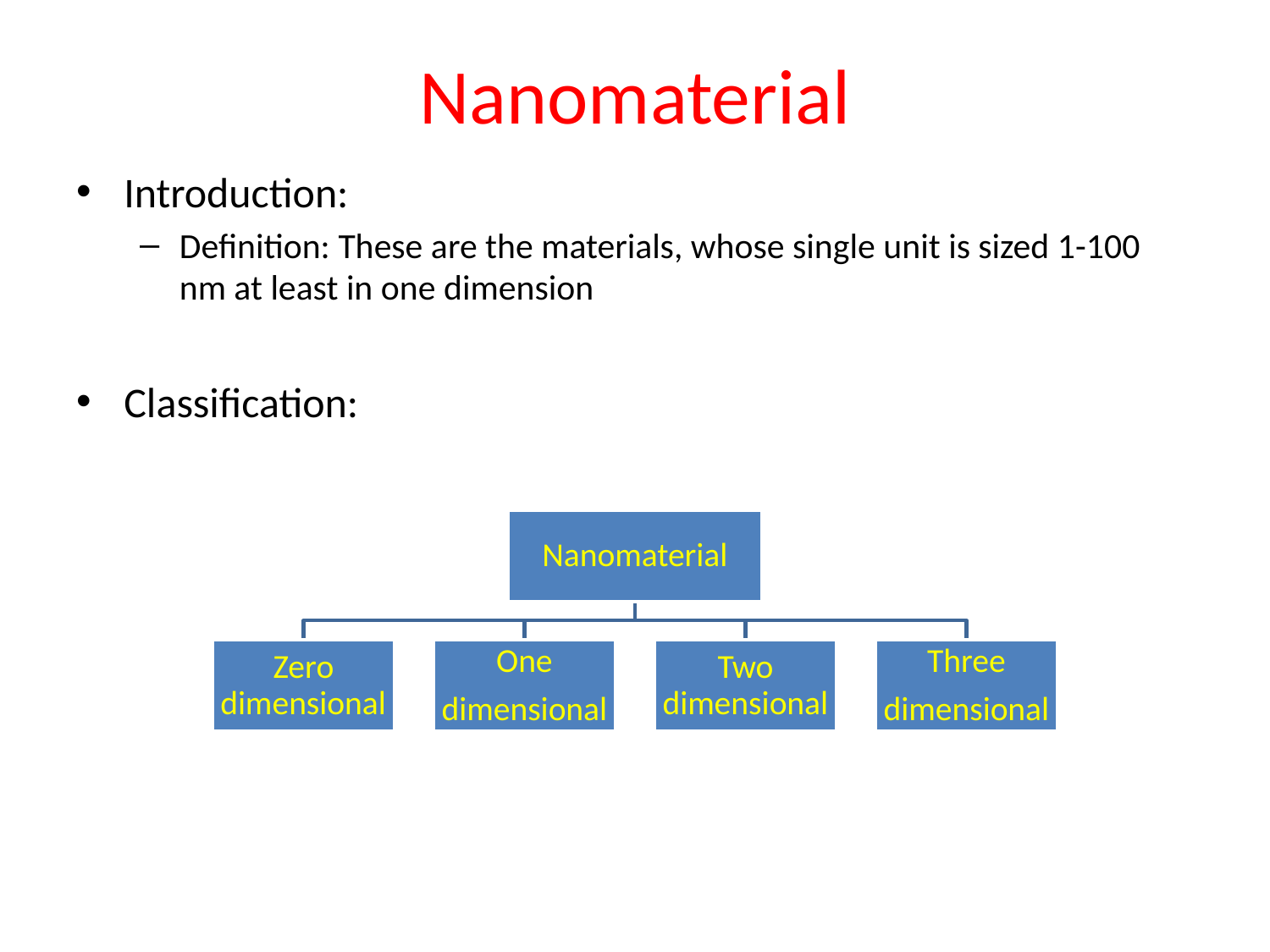

# Nanomaterial
Introduction:
Definition: These are the materials, whose single unit is sized 1-100 nm at least in one dimension

Classification:

Nanomaterial
Zero dimensional
One
dimensional
Two dimensional
Three
dimensional